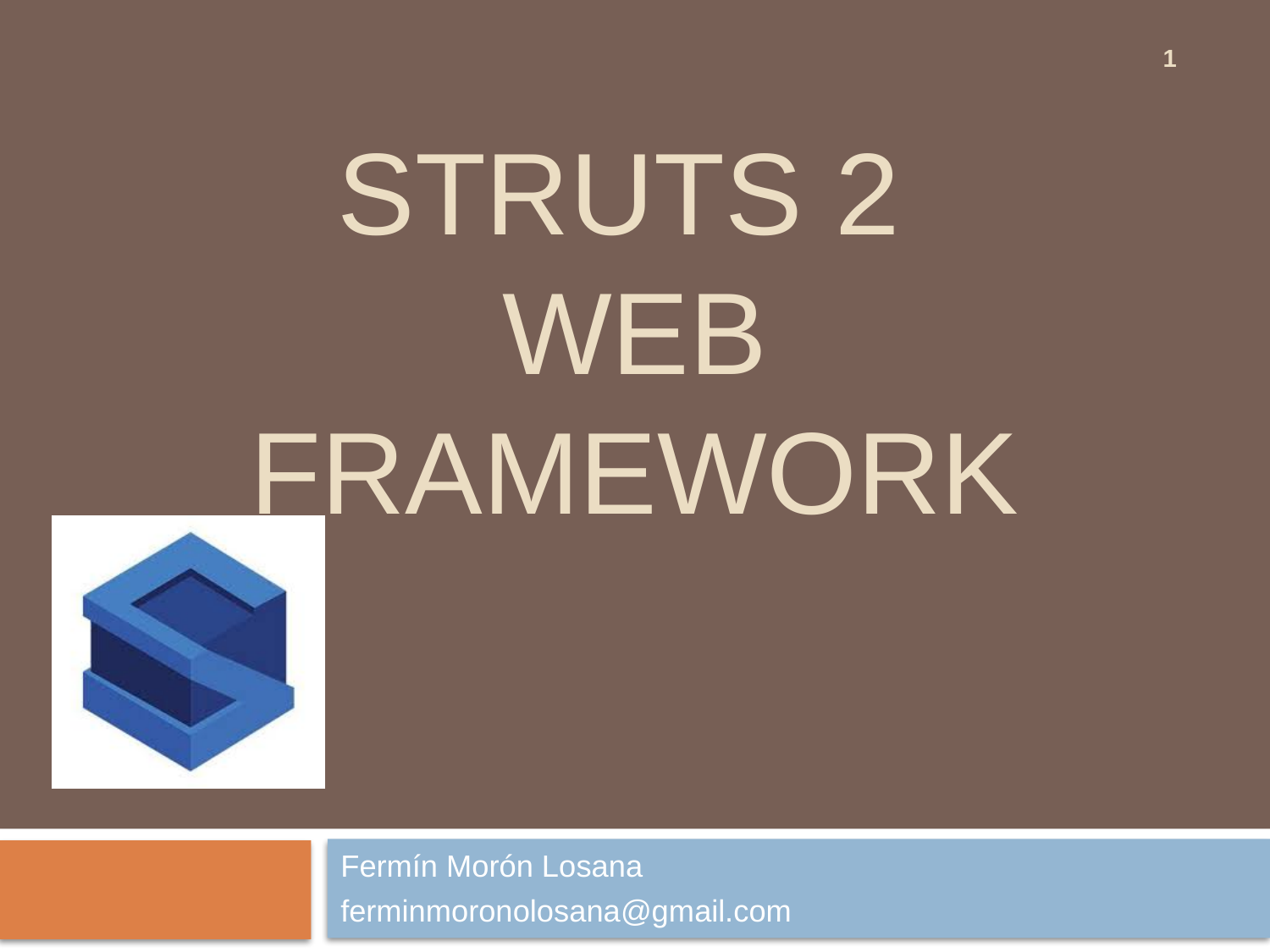

1
# STRUTS 2 WEB FRAMEWORK
Fermín Morón Losana
ferminmoronolosana@gmail.com